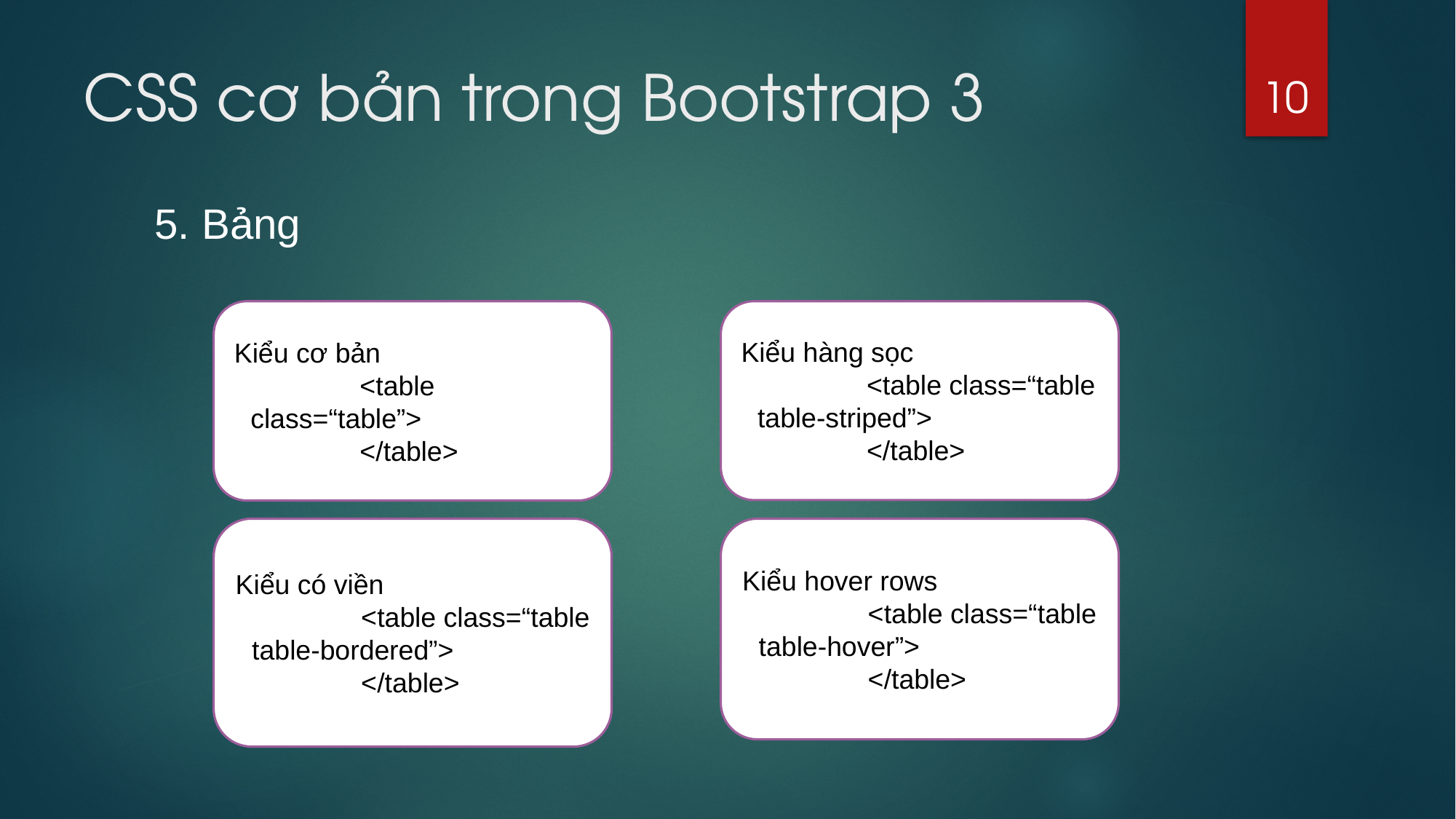

10
# CSS cơ bản trong Bootstrap 3
5. Bảng

Kiểu cơ bản
	<table class=“table”>
	</table>
Kiểu hàng sọc
	<table class=“table table-striped”>
	</table>
Kiểu có viền
	<table class=“table table-bordered”>
	</table>
Kiểu hover rows
	<table class=“table table-hover”>
	</table>